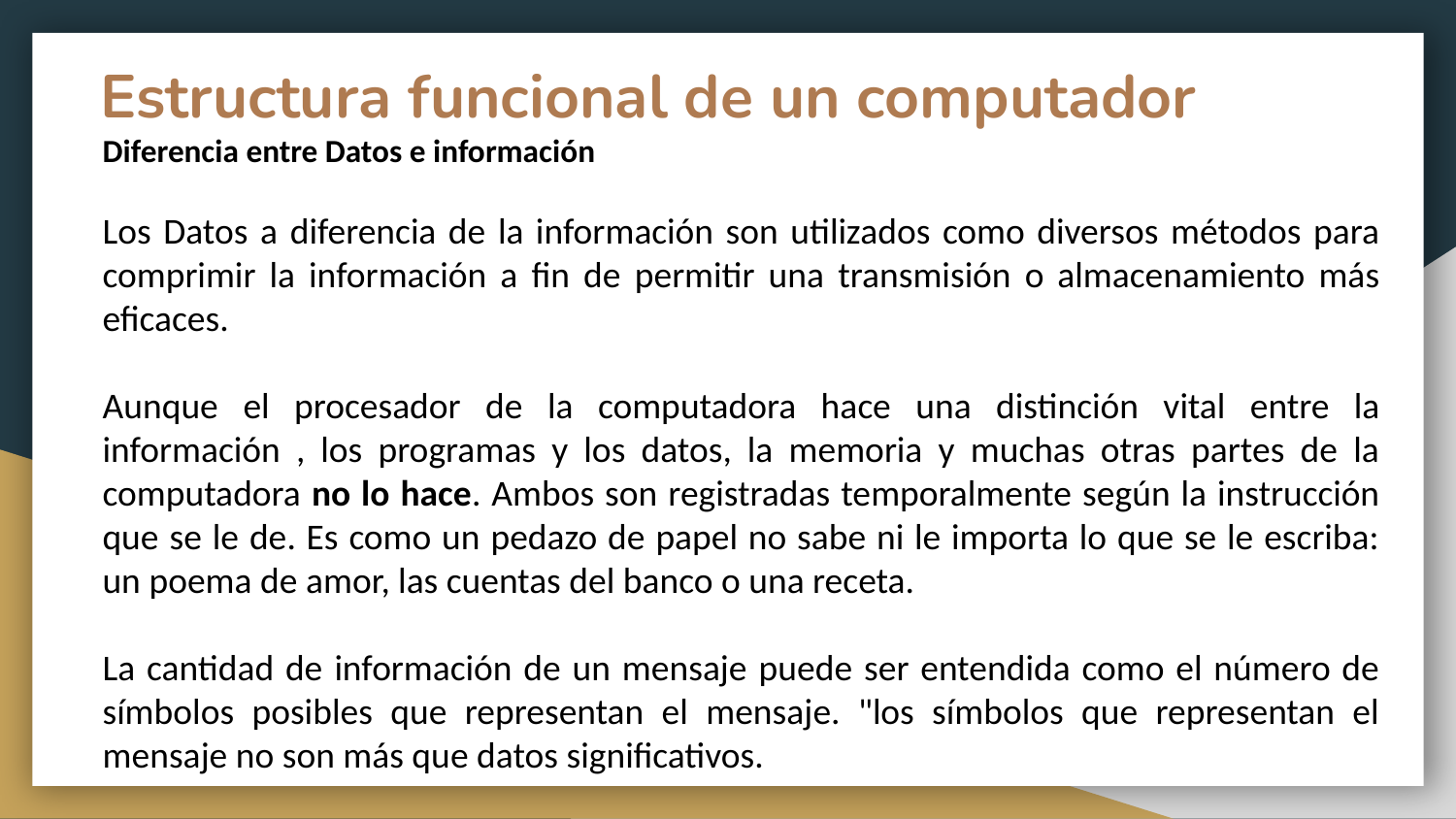

# Estructura funcional de un computador
Diferencia entre Datos e información

Los Datos a diferencia de la información son utilizados como diversos métodos para comprimir la información a fin de permitir una transmisión o almacenamiento más eficaces.

Aunque el procesador de la computadora hace una distinción vital entre la información , los programas y los datos, la memoria y muchas otras partes de la computadora no lo hace. Ambos son registradas temporalmente según la instrucción que se le de. Es como un pedazo de papel no sabe ni le importa lo que se le escriba: un poema de amor, las cuentas del banco o una receta.

La cantidad de información de un mensaje puede ser entendida como el número de símbolos posibles que representan el mensaje. "los símbolos que representan el mensaje no son más que datos significativos.